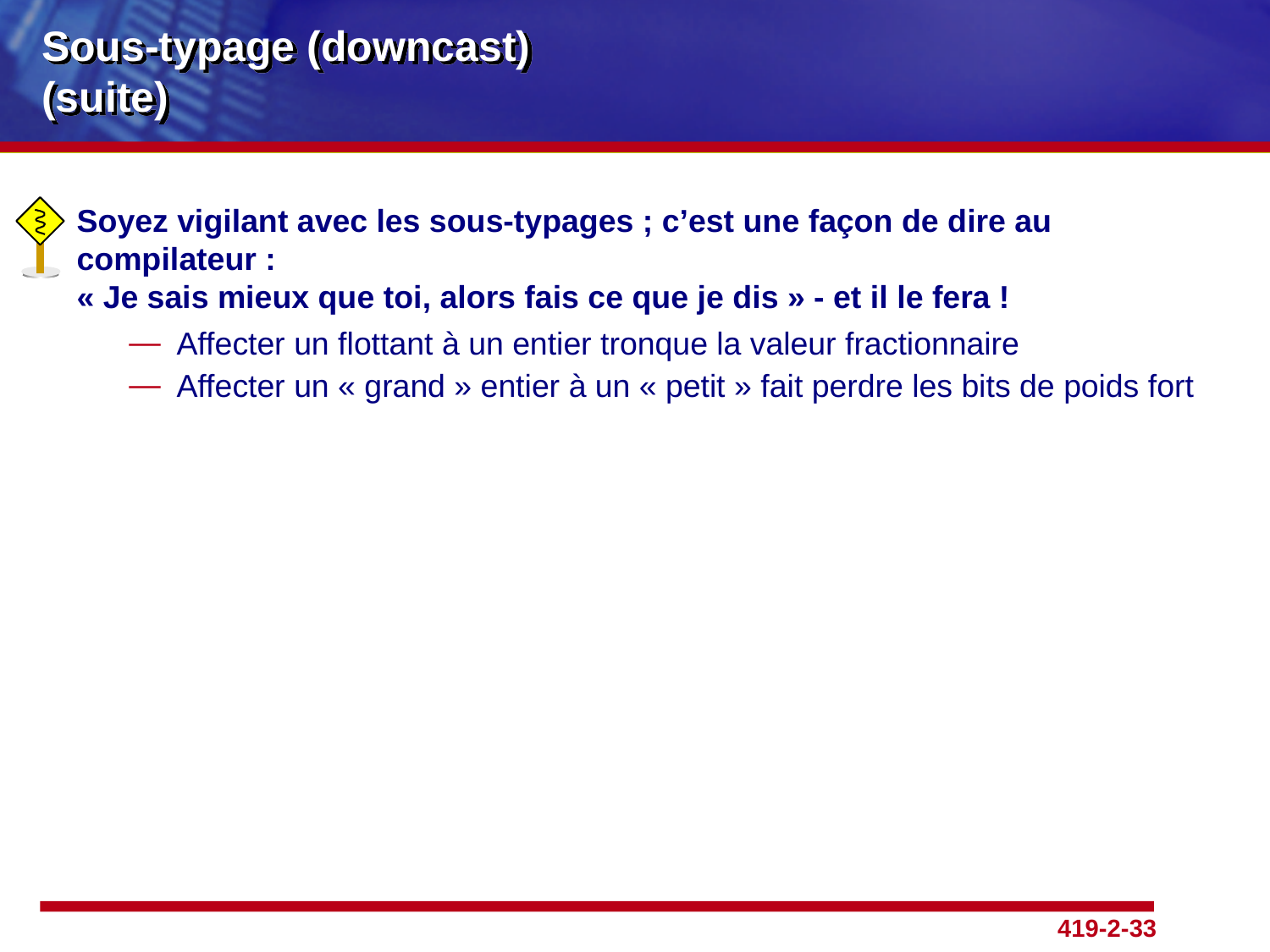

# Sous-typage (downcast) (suite)
Soyez vigilant avec les sous-typages ; c’est une façon de dire au compilateur :
« Je sais mieux que toi, alors fais ce que je dis » - et il le fera !
Affecter un flottant à un entier tronque la valeur fractionnaire
Affecter un « grand » entier à un « petit » fait perdre les bits de poids fort